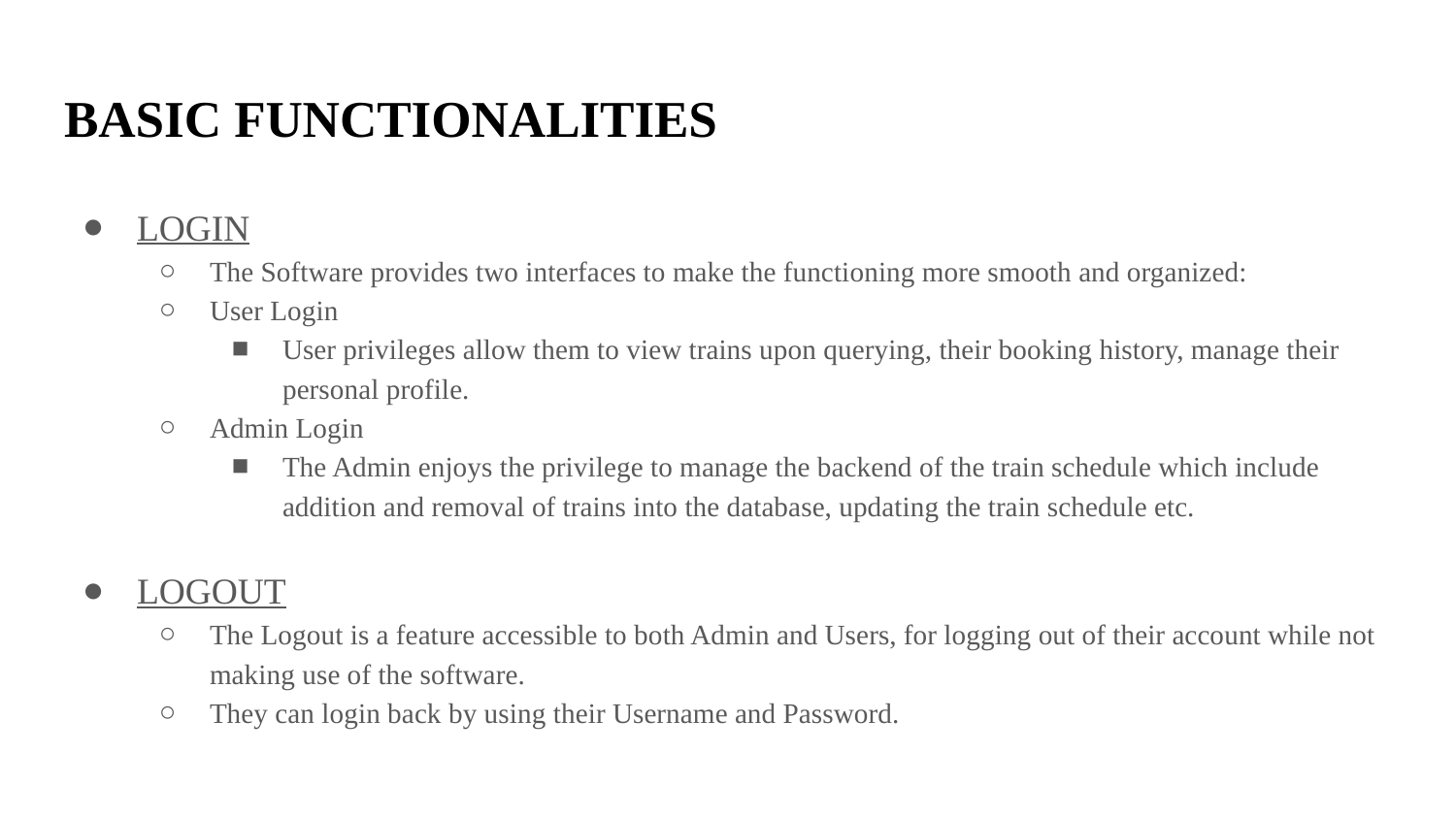

# BASIC FUNCTIONALITIES
LOGIN
The Software provides two interfaces to make the functioning more smooth and organized:
User Login
User privileges allow them to view trains upon querying, their booking history, manage their personal profile.
Admin Login
The Admin enjoys the privilege to manage the backend of the train schedule which include addition and removal of trains into the database, updating the train schedule etc.
LOGOUT
The Logout is a feature accessible to both Admin and Users, for logging out of their account while not making use of the software.
They can login back by using their Username and Password.